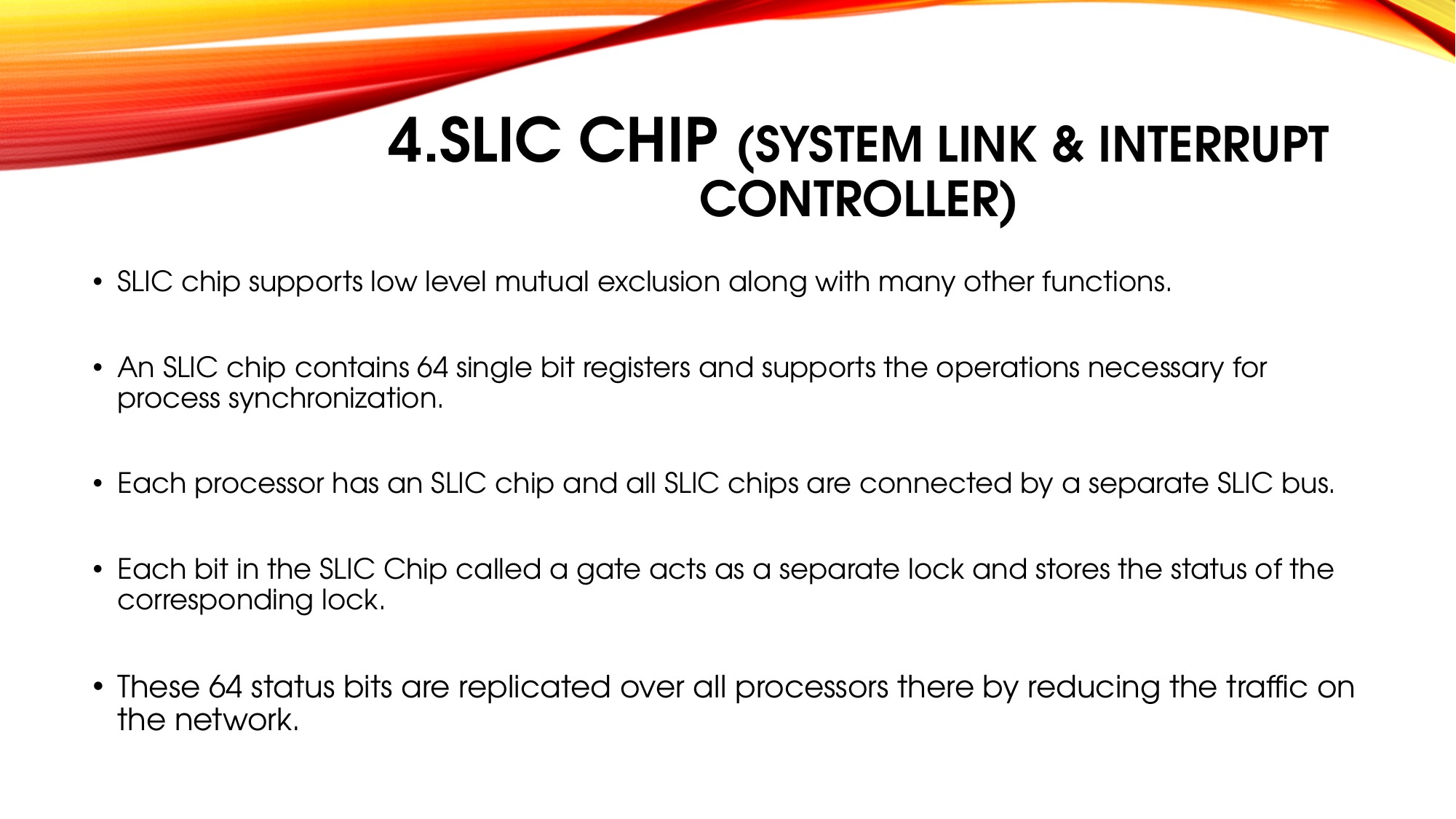

# 4.SLIC CHIP (system Link & Interrupt Controller)
SLIC chip supports low level mutual exclusion along with many other functions.

An SLIC chip contains 64 single bit registers and supports the operations necessary for process synchronization.

Each processor has an SLIC chip and all SLIC chips are connected by a separate SLIC bus.

Each bit in the SLIC Chip called a gate acts as a separate lock and stores the status of the corresponding lock.

These 64 status bits are replicated over all processors there by reducing the traffic on the network.